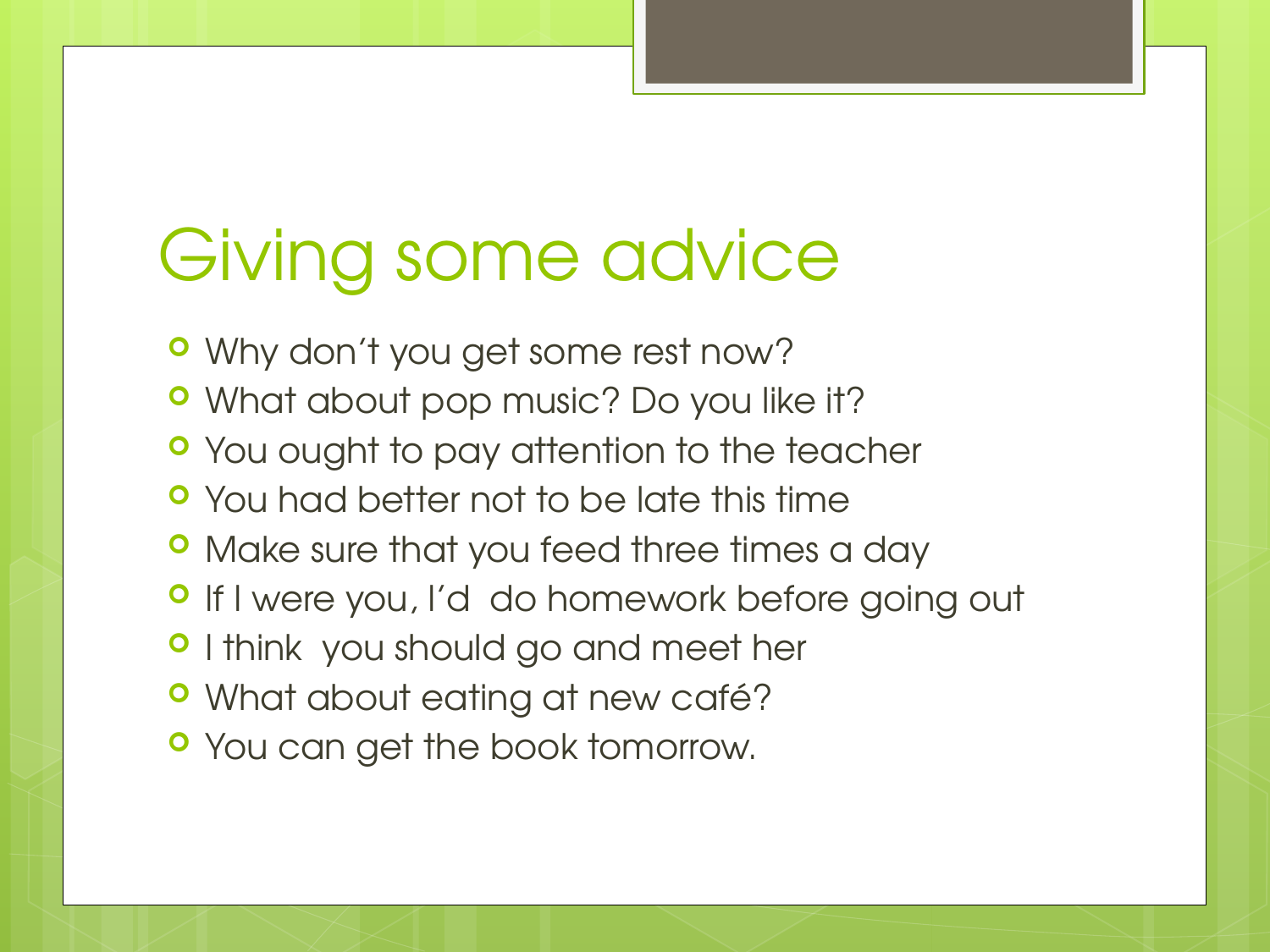

# Giving some advice
Why don’t you get some rest now?
What about pop music? Do you like it?
You ought to pay attention to the teacher
You had better not to be late this time
Make sure that you feed three times a day
If I were you, I’d  do homework before going out
I think  you should go and meet her
What about eating at new café?
You can get the book tomorrow.